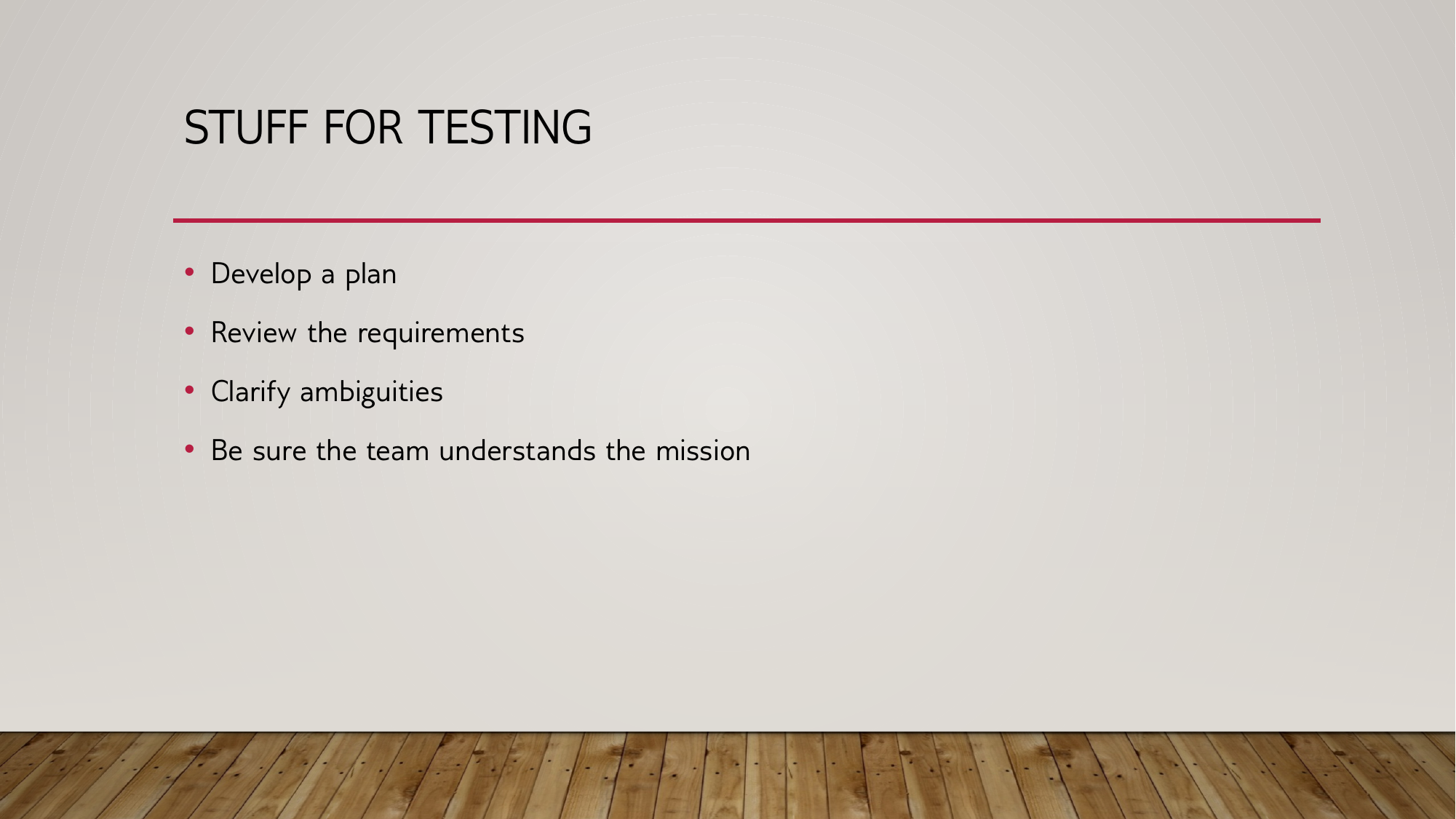

# Stuff For Testing
Develop a plan
Review the requirements
Clarify ambiguities
Be sure the team understands the mission